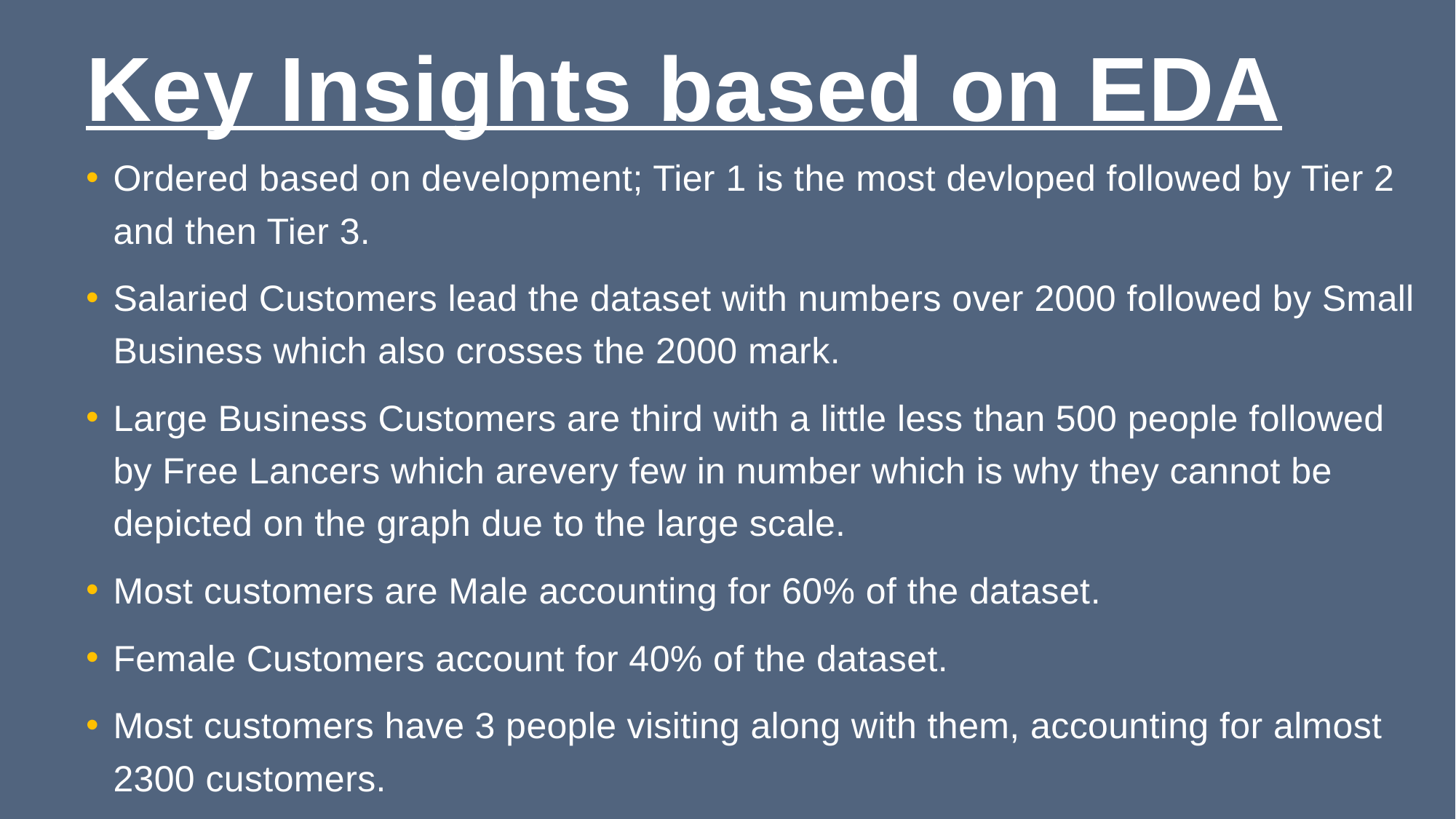

# Key Insights based on EDA
Ordered based on development; Tier 1 is the most devloped followed by Tier 2 and then Tier 3.
Salaried Customers lead the dataset with numbers over 2000 followed by Small Business which also crosses the 2000 mark.
Large Business Customers are third with a little less than 500 people followed by Free Lancers which arevery few in number which is why they cannot be depicted on the graph due to the large scale.
Most customers are Male accounting for 60% of the dataset.
Female Customers account for 40% of the dataset.
Most customers have 3 people visiting along with them, accounting for almost 2300 customers.
Followed by 2 and 4 people, each of which have customers in the range of 1000 - 1500
Almost 40% of the Dataset has 4 followups done by the sales person
It is followed by 3 and 5 followups each accounting for 30% and 16% of the dataset.